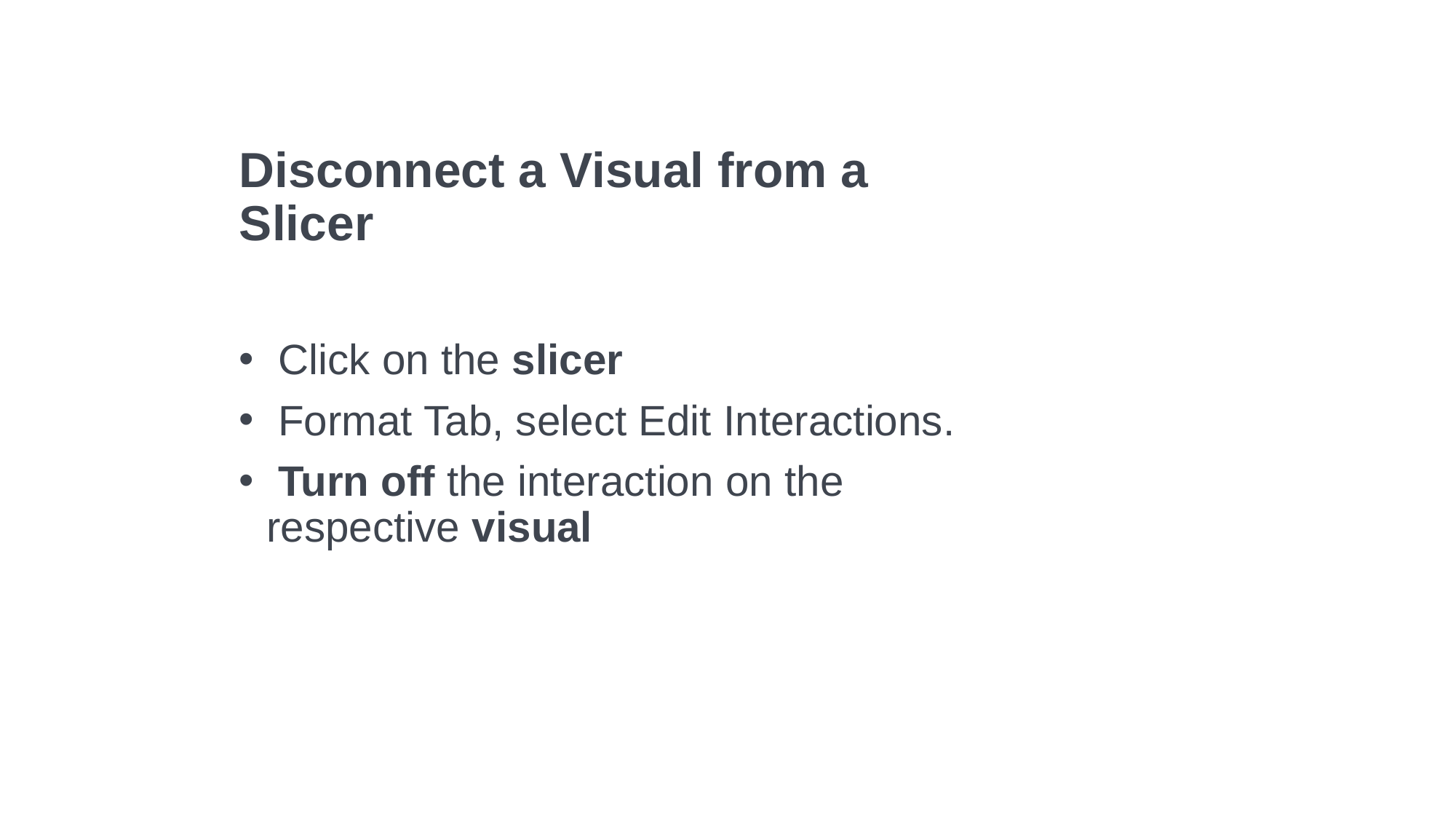

# Disconnect a Visual from a Slicer
 Click on the slicer
 Format Tab, select Edit Interactions.
 Turn off the interaction on the respective visual